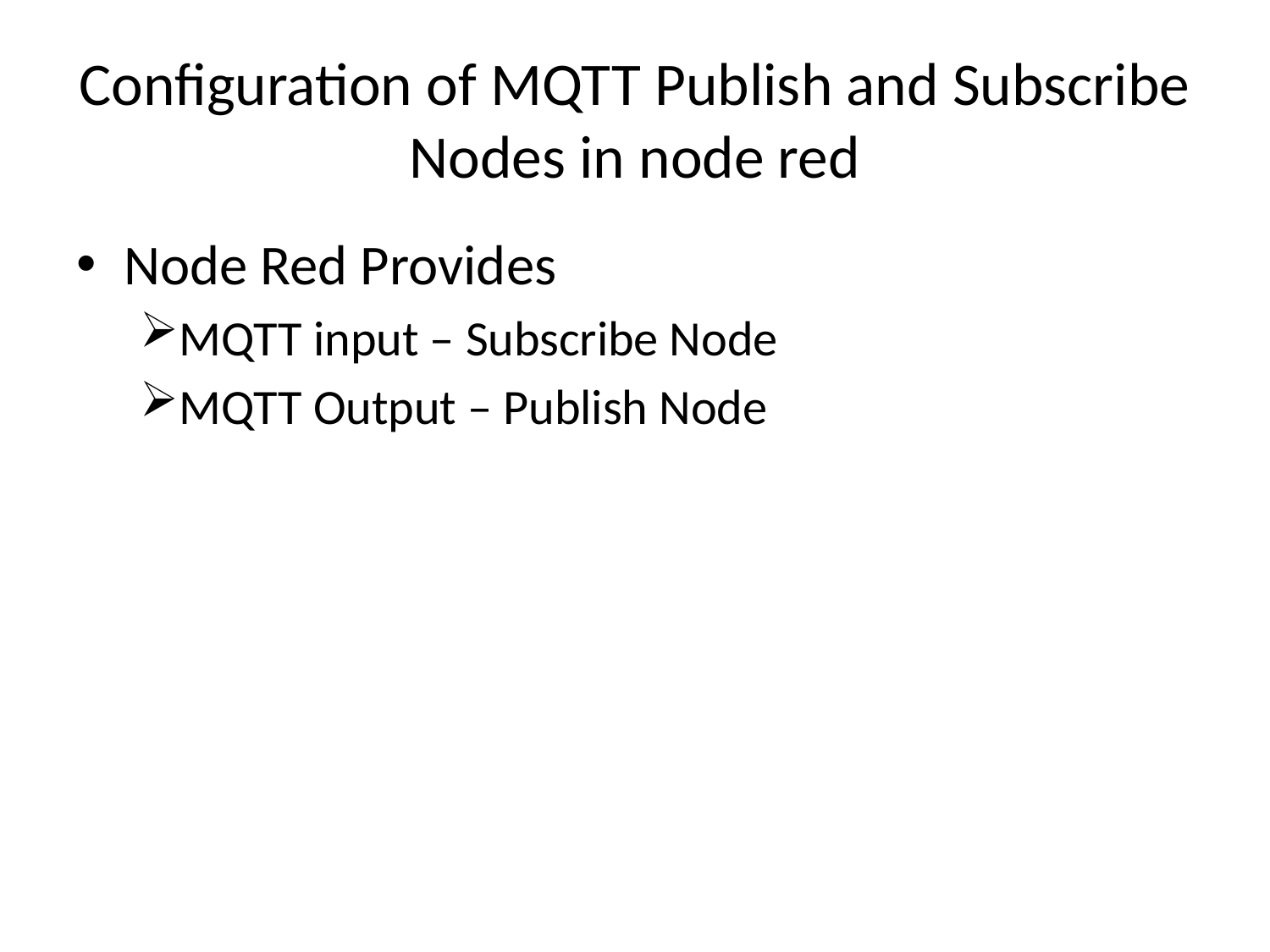

# Configuration of MQTT Publish and Subscribe Nodes in node red
Node Red Provides
MQTT input – Subscribe Node
MQTT Output – Publish Node